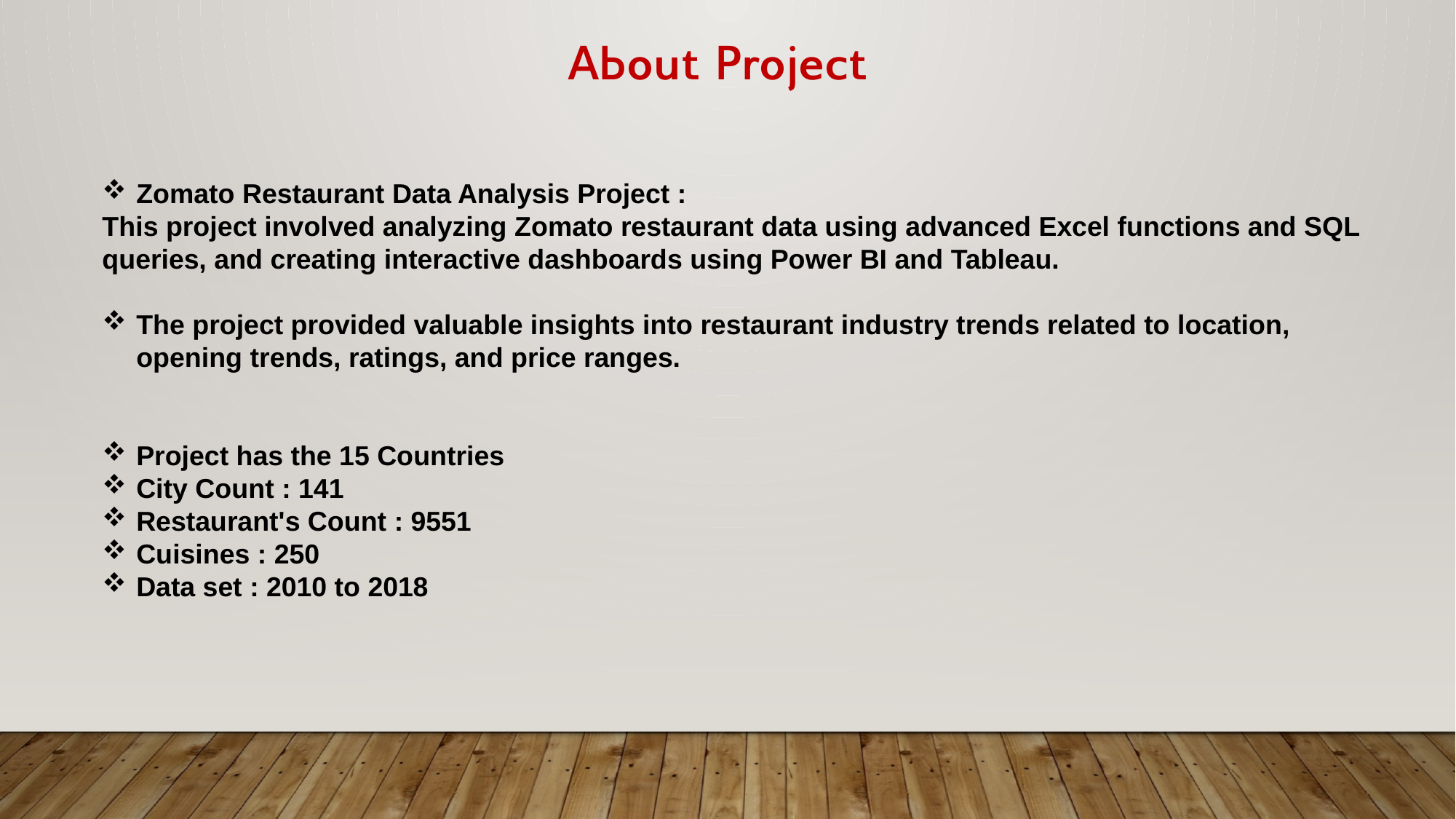

About Project
Zomato Restaurant Data Analysis Project :
This project involved analyzing Zomato restaurant data using advanced Excel functions and SQL queries, and creating interactive dashboards using Power BI and Tableau.

The project provided valuable insights into restaurant industry trends related to location, opening trends, ratings, and price ranges.

Project has the 15 Countries
City Count : 141
Restaurant's Count : 9551
Cuisines : 250
Data set : 2010 to 2018